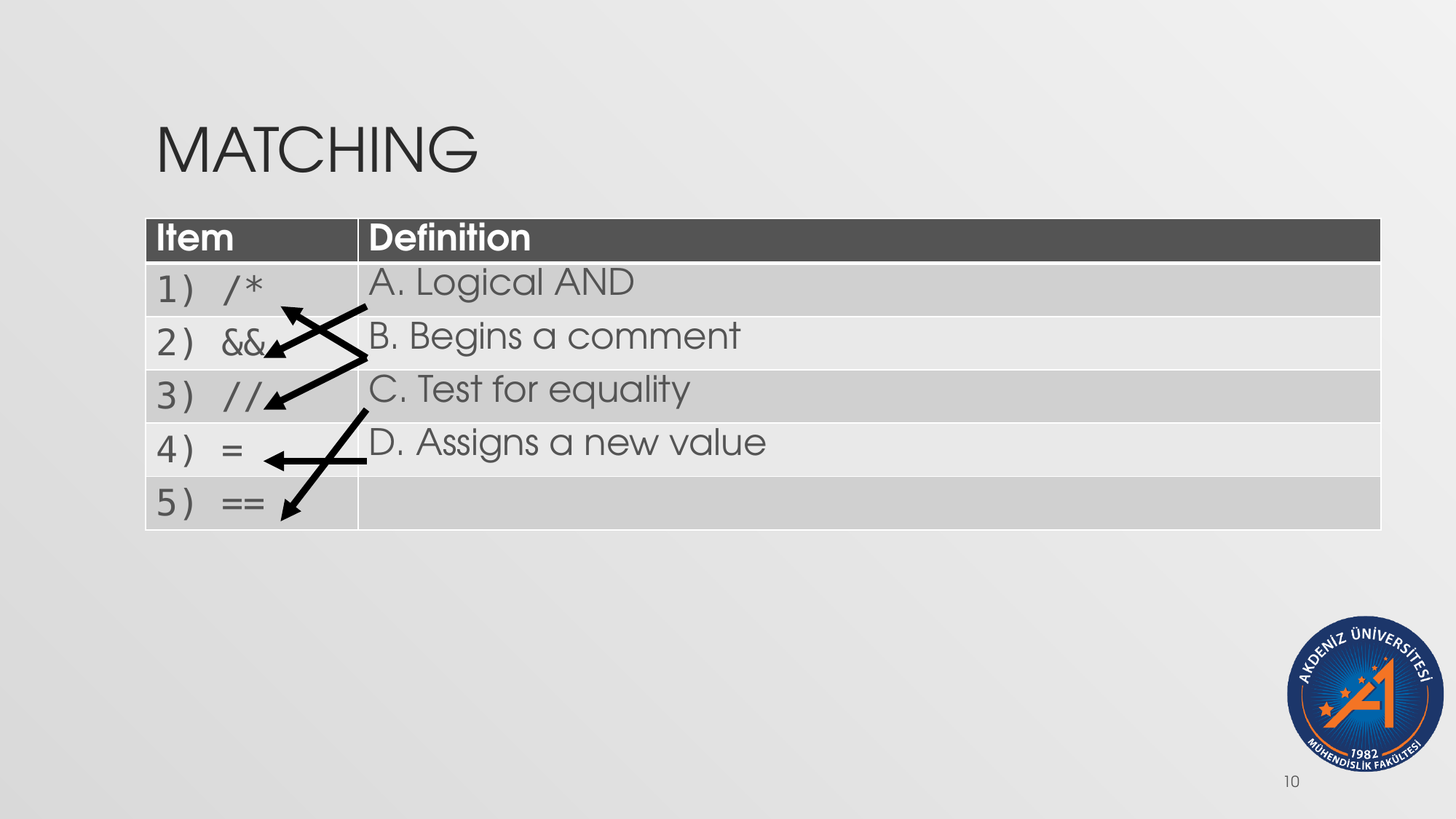

# Matching
| Item | Definition |
| --- | --- |
| 1) /\* | A. Logical AND |
| 2) && | B. Begins a comment |
| 3) // | C. Test for equality |
| 4) = | D. Assigns a new value |
| 5) == |  |
10